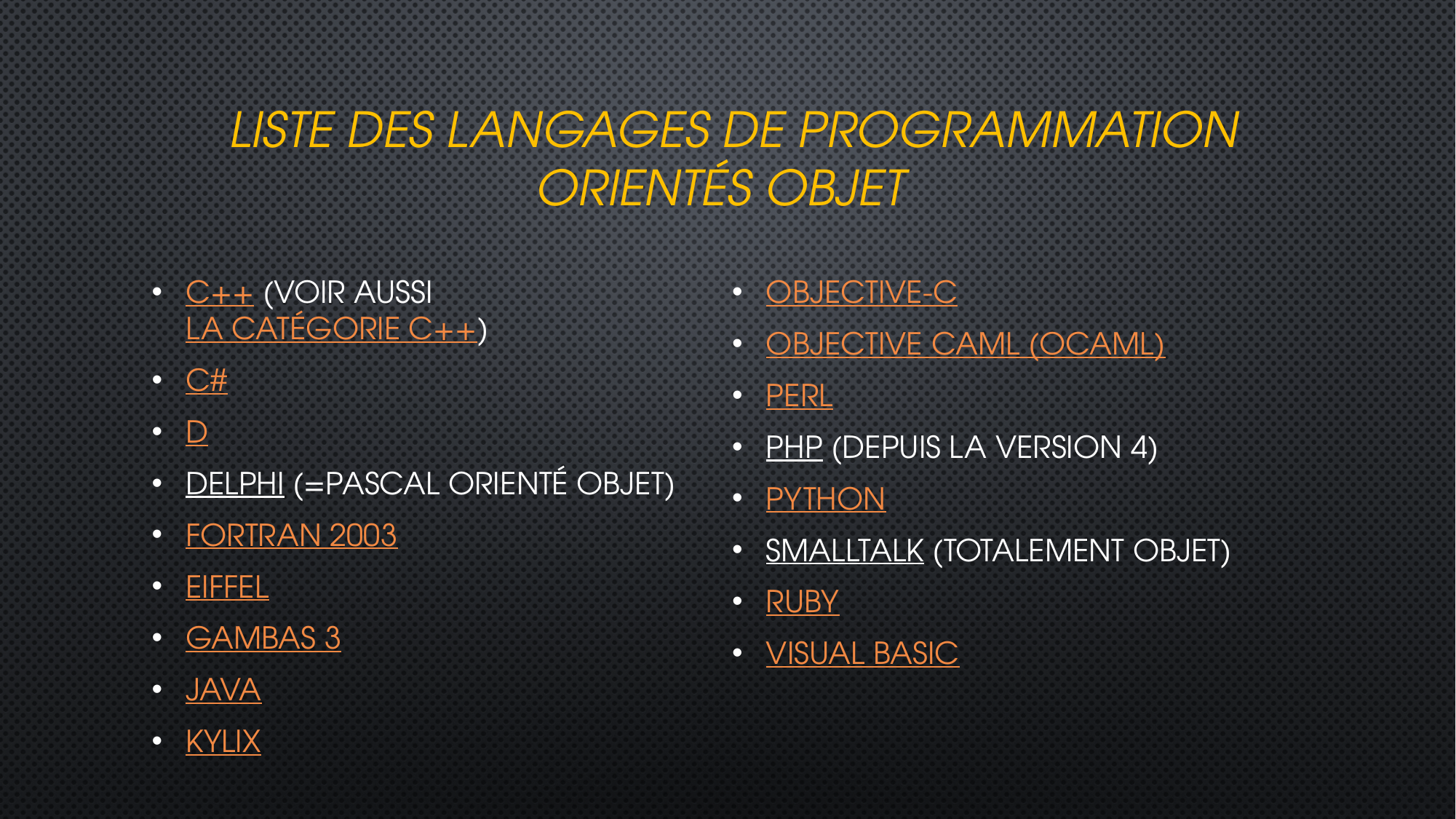

# liste des langages de programmation orientés objet
C++ (voir aussi la catégorie C++)
C#
D
Delphi (=Pascal orienté objet)
Fortran 2003
Eiffel
Gambas 3
Java
Kylix
Objective-C
Objective Caml (ocaml)
Perl
PHP (Depuis la version 4)
Python
SmallTalk (totalement objet)
Ruby
Visual Basic